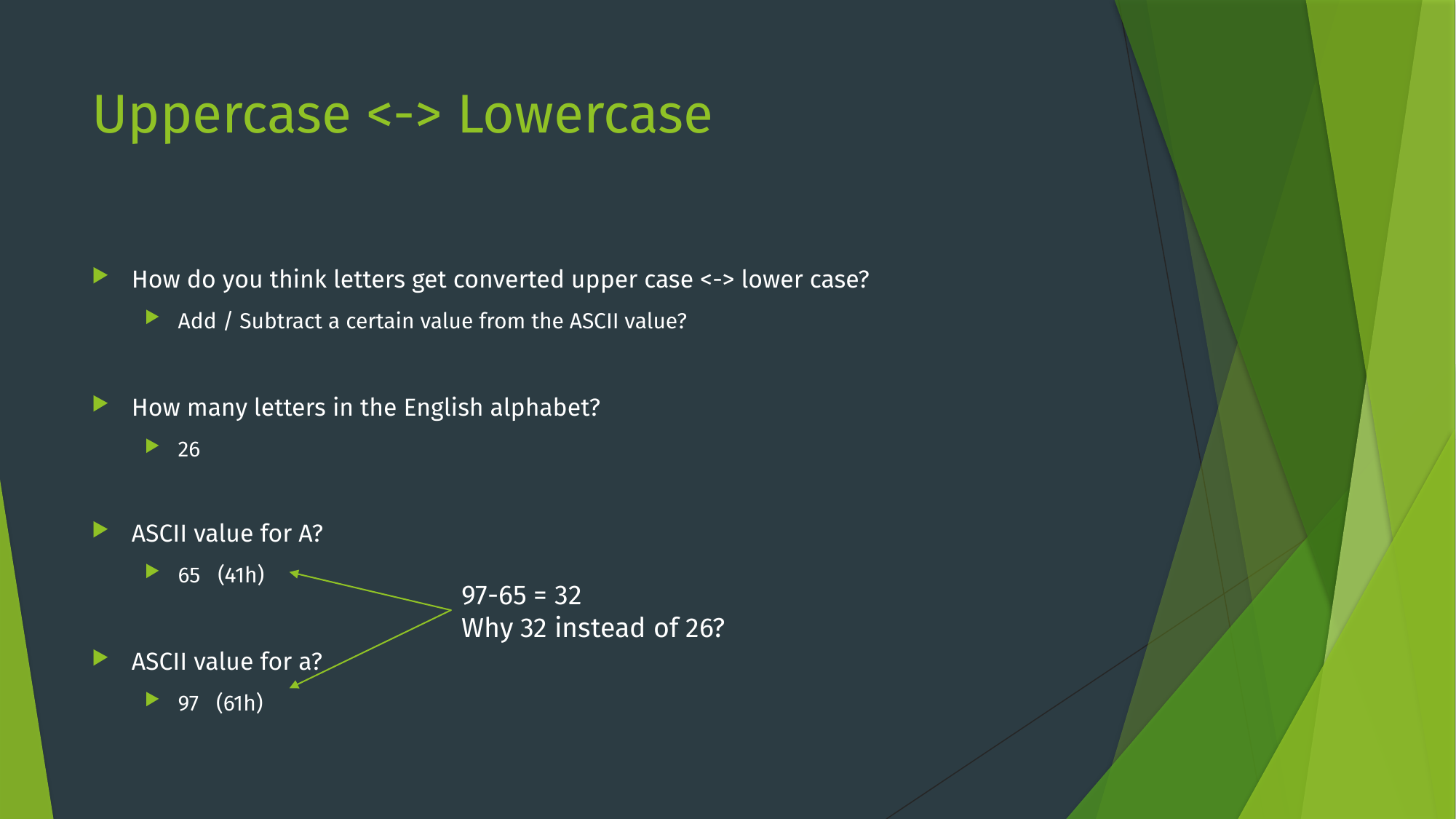

# Uppercase <-> Lowercase
How do you think letters get converted upper case <-> lower case?
Add / Subtract a certain value from the ASCII value?

How many letters in the English alphabet?
26

ASCII value for A?
65   (41h)

ASCII value for a?
97   (61h)
97-65 = 32
Why 32 instead of 26?